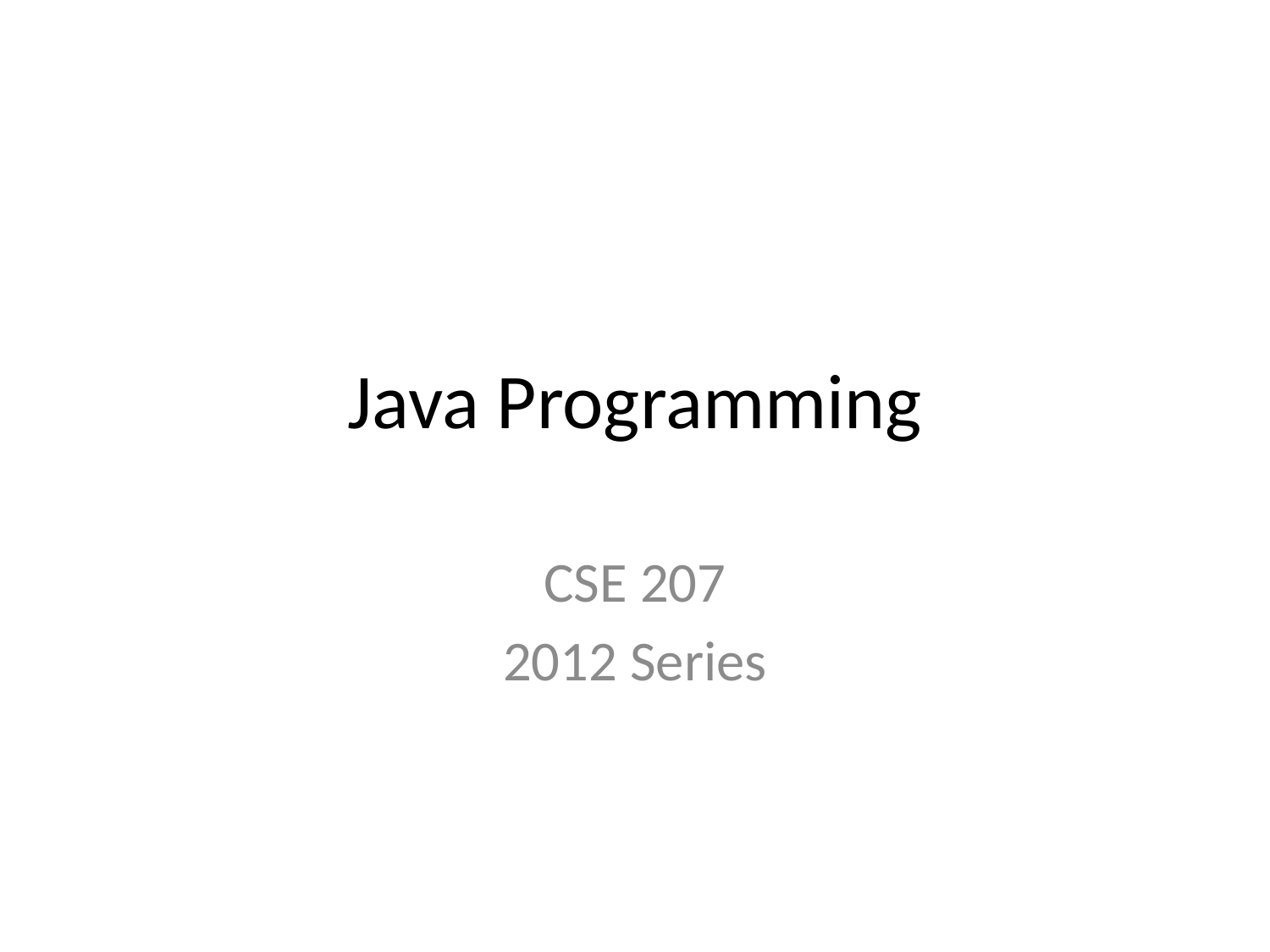

# Java Programming
CSE 207
2012 Series